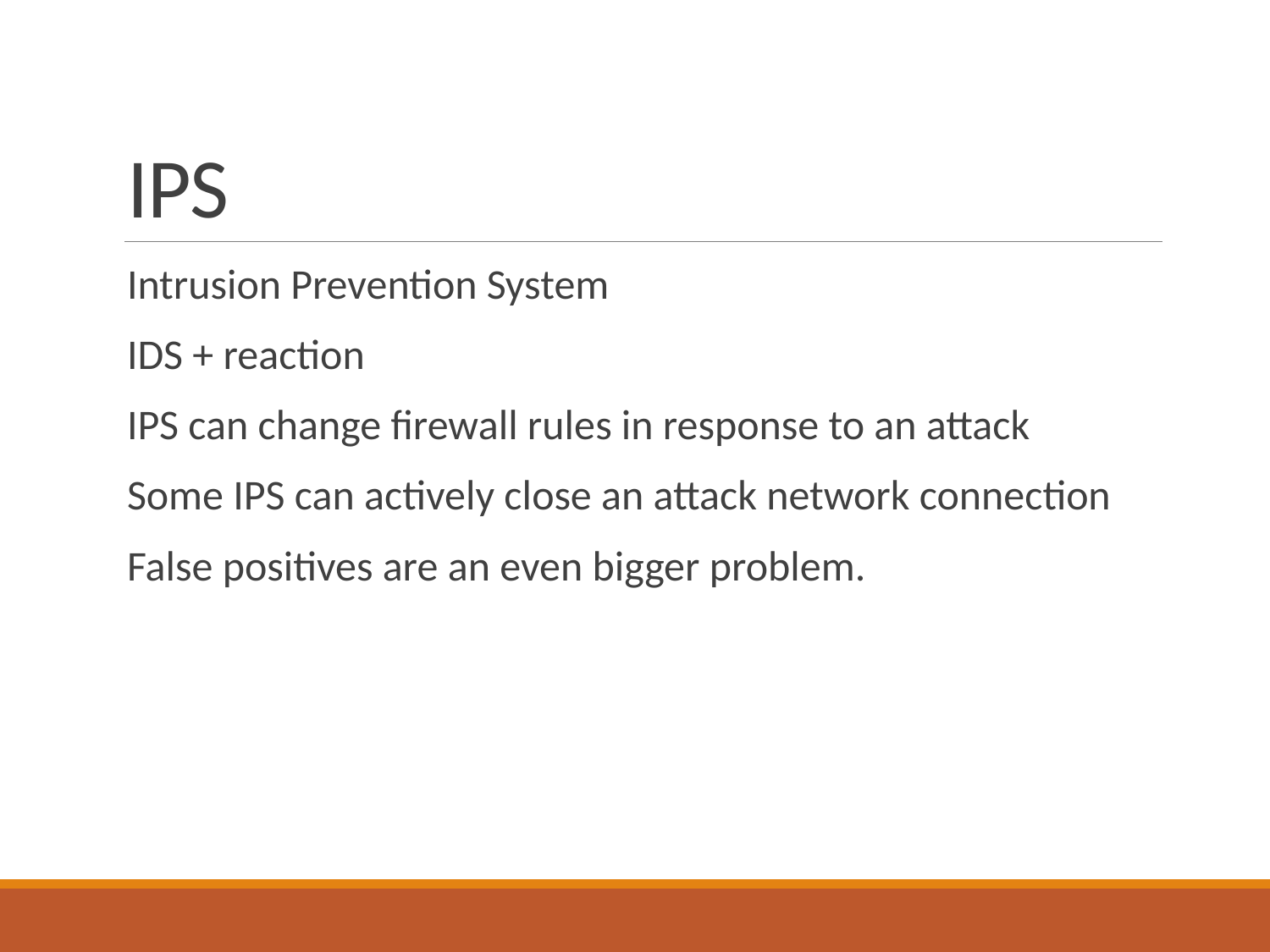

# IPS
Intrusion Prevention System
IDS + reaction
IPS can change firewall rules in response to an attack
Some IPS can actively close an attack network connection
False positives are an even bigger problem.